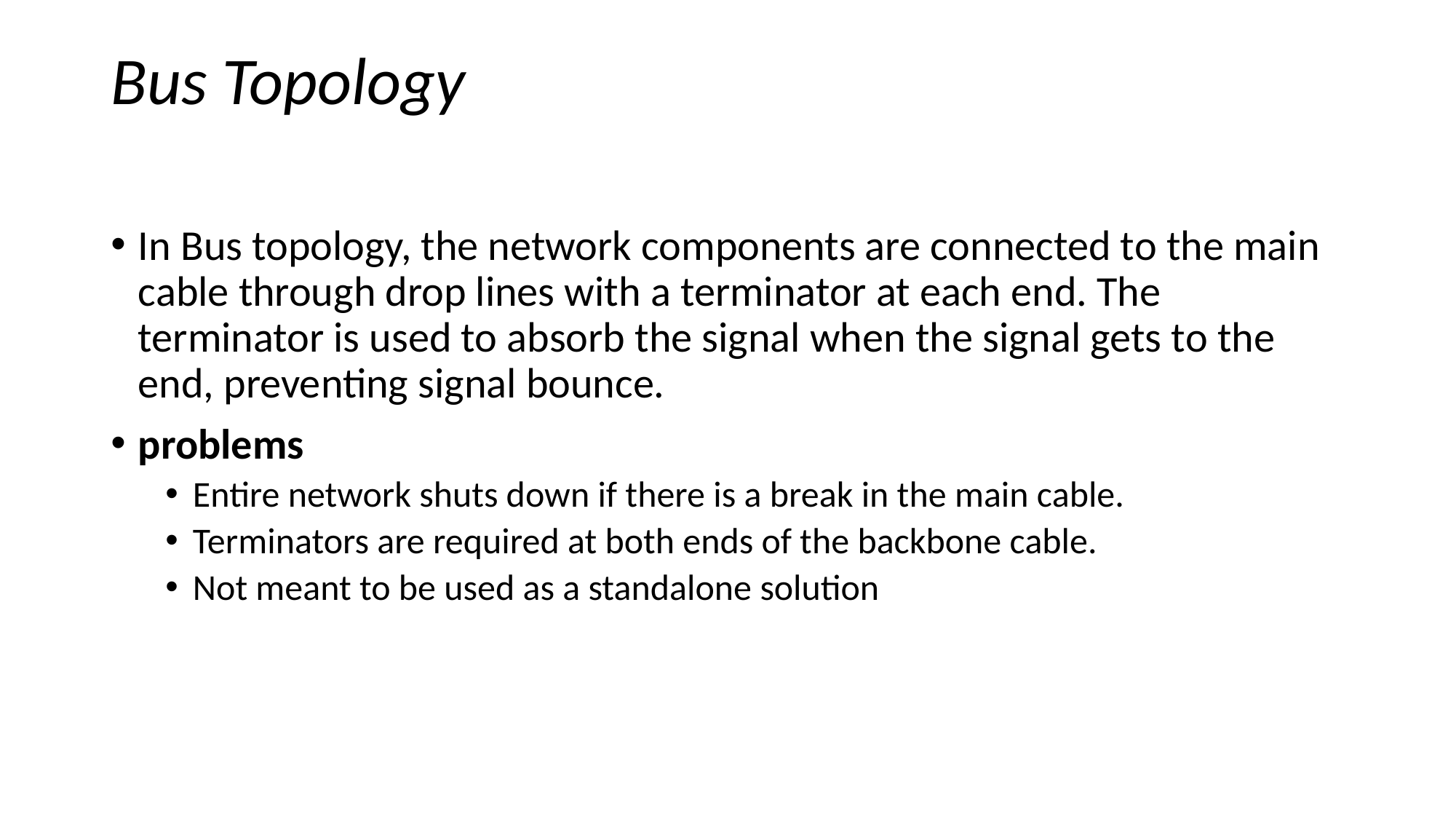

# Bus Topology
In Bus topology, the network components are connected to the main cable through drop lines with a terminator at each end. The terminator is used to absorb the signal when the signal gets to the end, preventing signal bounce.
problems
Entire network shuts down if there is a break in the main cable.
Terminators are required at both ends of the backbone cable.
Not meant to be used as a standalone solution